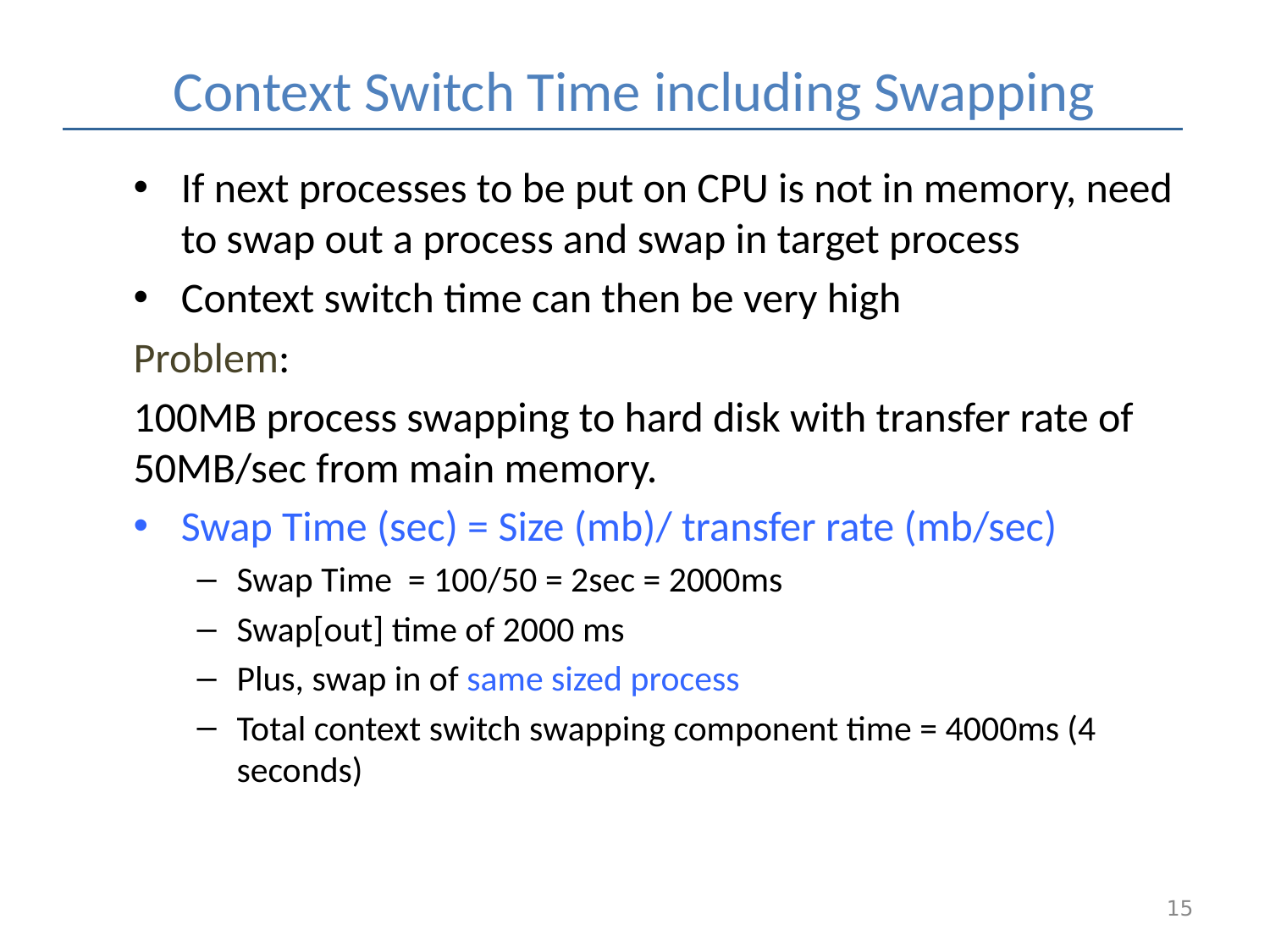

# Context Switch Time including Swapping

If next processes to be put on CPU is not in memory, need to swap out a process and swap in target process
Context switch time can then be very high
Problem:
100MB process swapping to hard disk with transfer rate of 50MB/sec from main memory.
Swap Time (sec) = Size (mb)/ transfer rate (mb/sec)
Swap Time  = 100/50 = 2sec = 2000ms
Swap[out] time of 2000 ms
Plus, swap in of same sized process
Total context switch swapping component time = 4000ms (4 seconds)
15